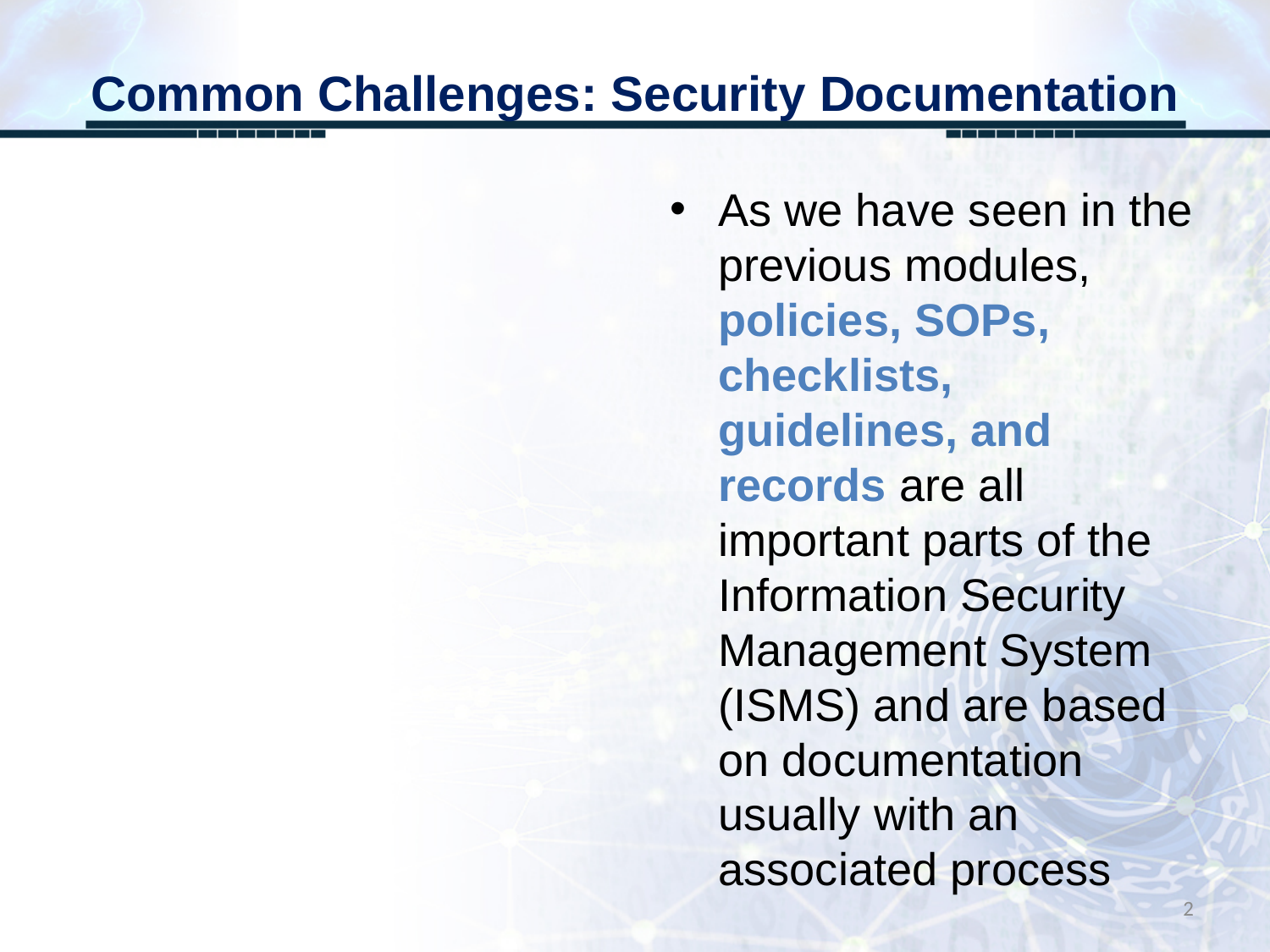

# Common Challenges: Security Documentation
As we have seen in the previous modules, policies, SOPs, checklists, guidelines, and records are all important parts of the Information Security Management System (ISMS) and are based on documentation usually with an associated process
2